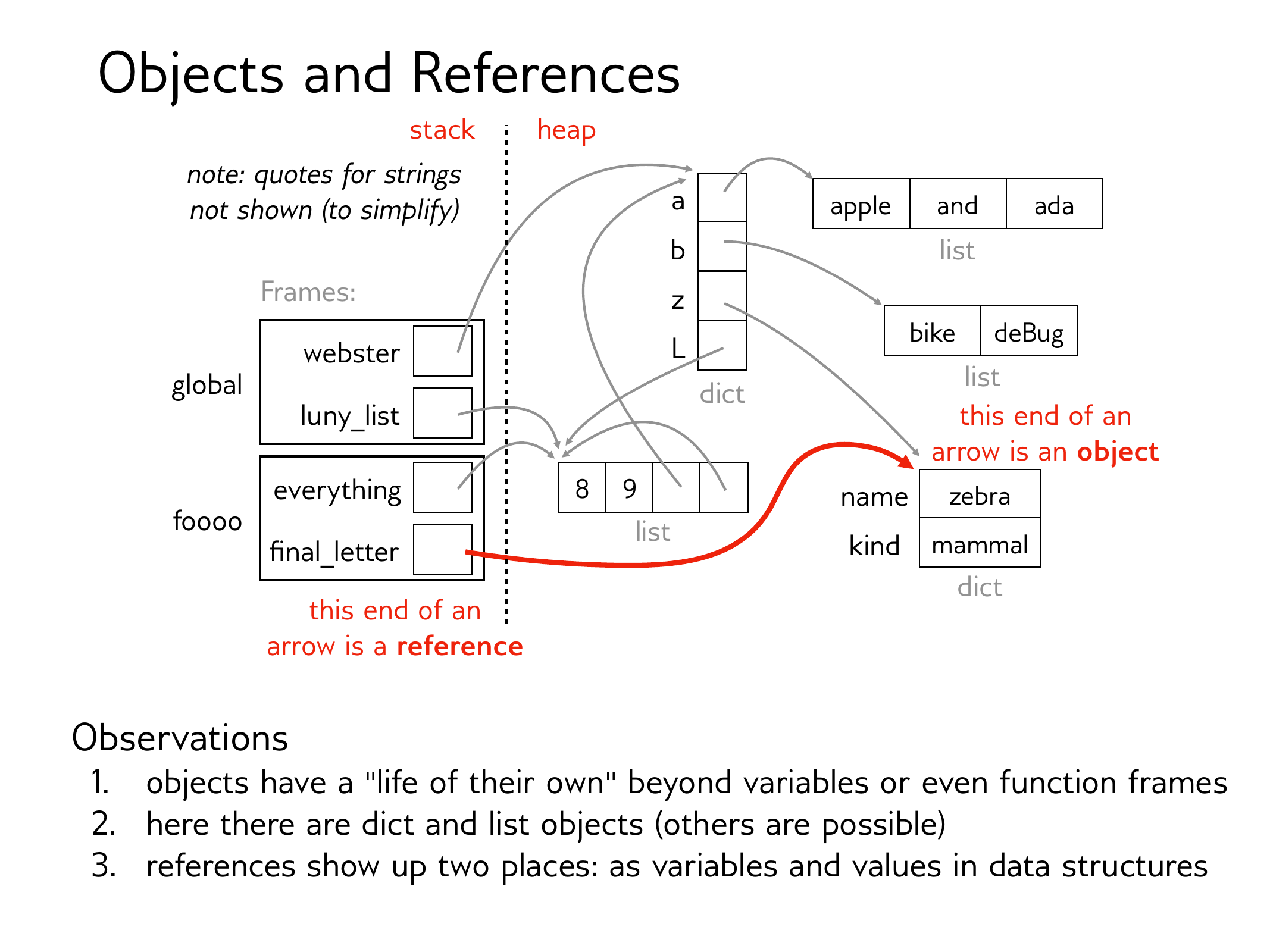

# Objects and References
stack
heap

note: quotes for strings
not shown (to simplify)

a
apple
and
ada

b
list

Frames:

z

bike
deBug

L

webster

list
global
dict

luny_list
this end of an
arrow is an object

8
9

everything
zebra
name
foooo
list
mammal
kind

final_letter
dict
this end of an
arrow is a reference
Observations
objects have a "life of their own" beyond variables or even function frames
here there are dict and list objects (others are possible)
references show up two places: as variables and values in data structures